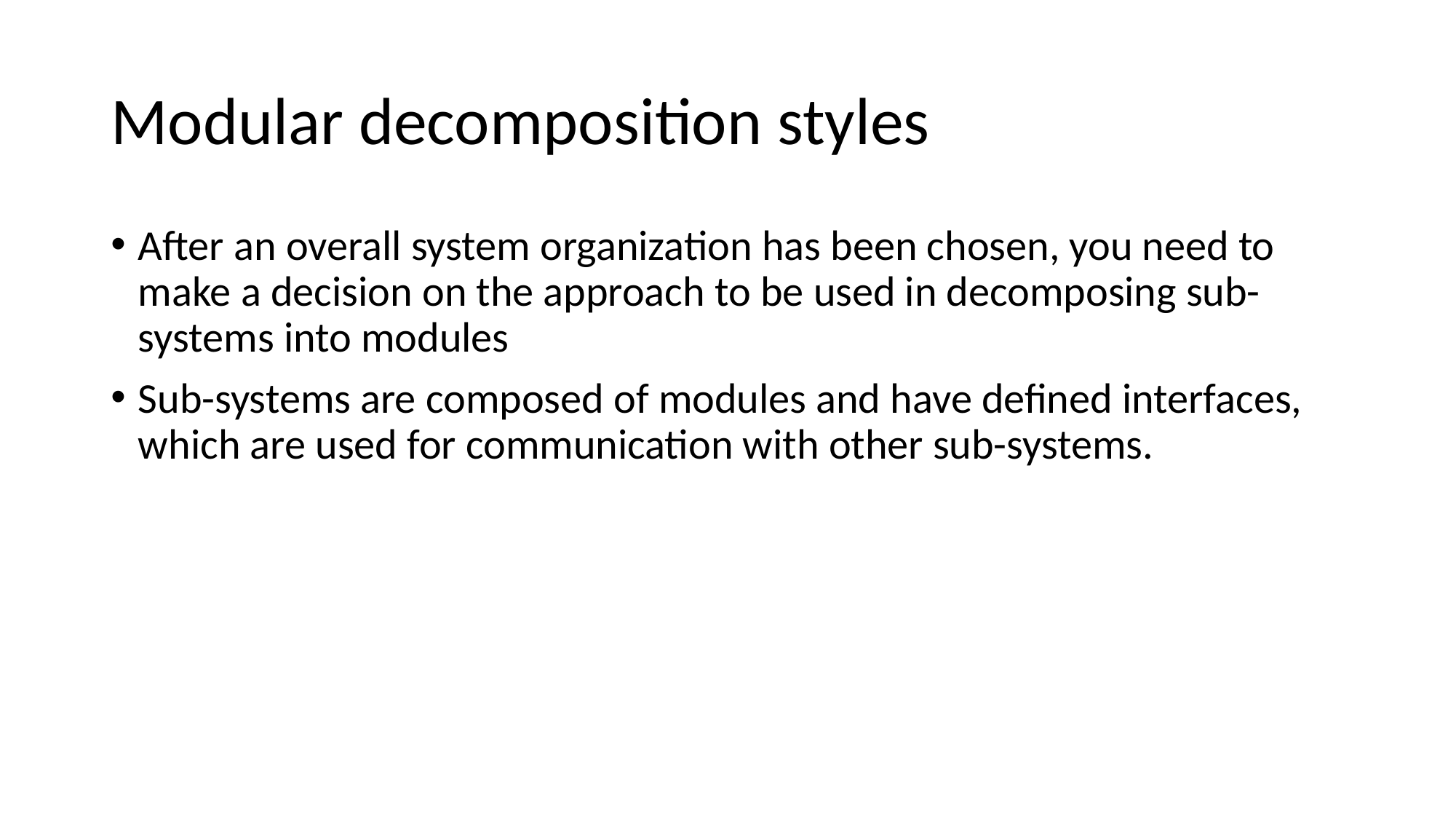

# Modular decomposition styles
After an overall system organization has been chosen, you need to make a decision on the approach to be used in decomposing sub-systems into modules
Sub-systems are composed of modules and have defined interfaces, which are used for communication with other sub-systems.